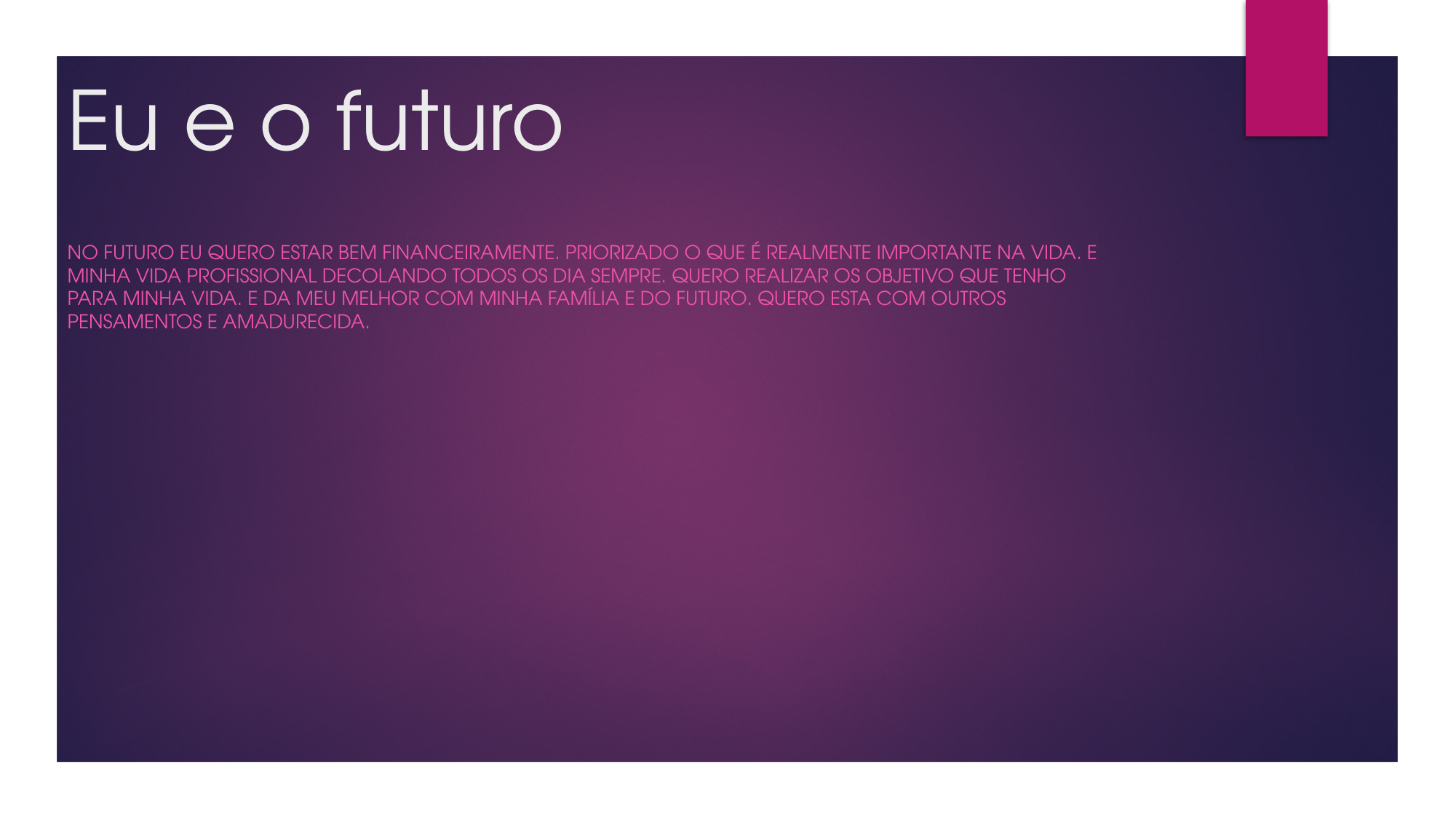

# Eu e o futuro
No futuro eu quero estar bem financeiramente. Priorizado o que é realmente importante na vida. E minha vida profissional decolando todos os dia sempre. Quero realizar os objetivo que tenho para minha vida. E da meu melhor com minha família e do futuro. Quero esta com outros pensamentos e amadurecida.